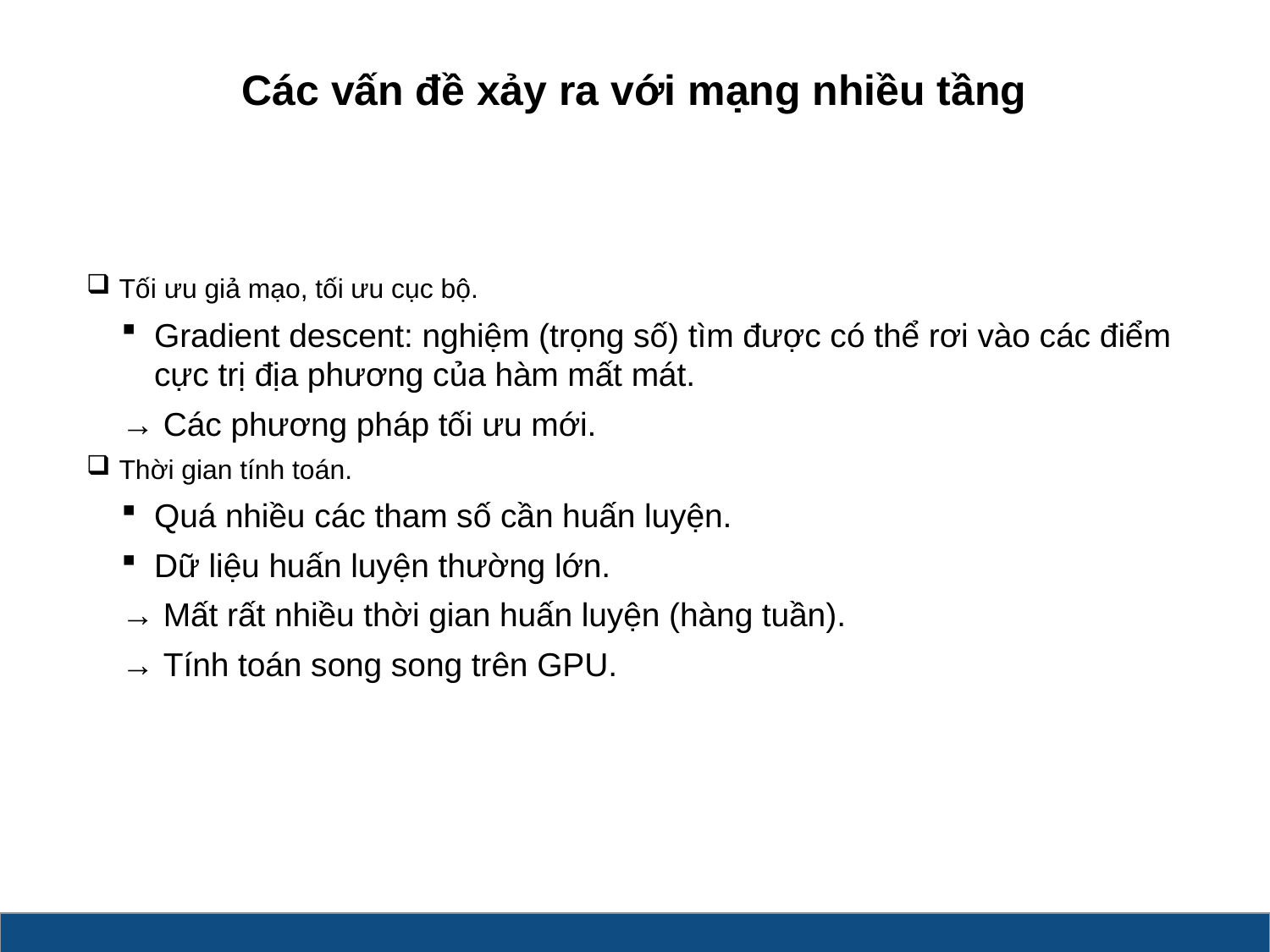

# Các vấn đề xảy ra với mạng nhiều tầng
Tối ưu giả mạo, tối ưu cục bộ.
Gradient descent: nghiệm (trọng số) tìm được có thể rơi vào các điểm cực trị địa phương của hàm mất mát.
→ Các phương pháp tối ưu mới.
Thời gian tính toán.
Quá nhiều các tham số cần huấn luyện.
Dữ liệu huấn luyện thường lớn.
→ Mất rất nhiều thời gian huấn luyện (hàng tuần).
→ Tính toán song song trên GPU.